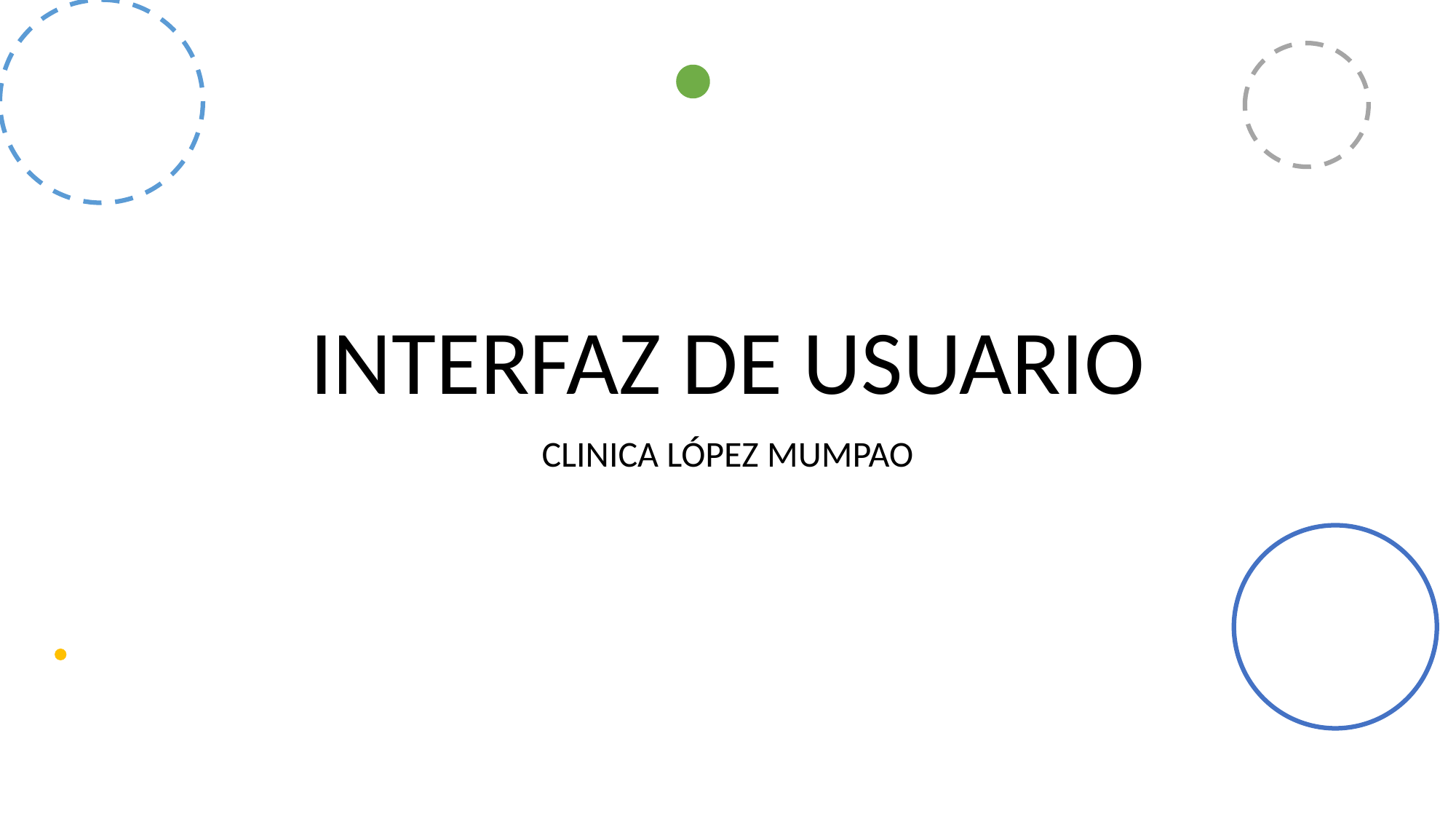

# INTERFAZ DE USUARIO
CLINICA LÓPEZ MUMPAO